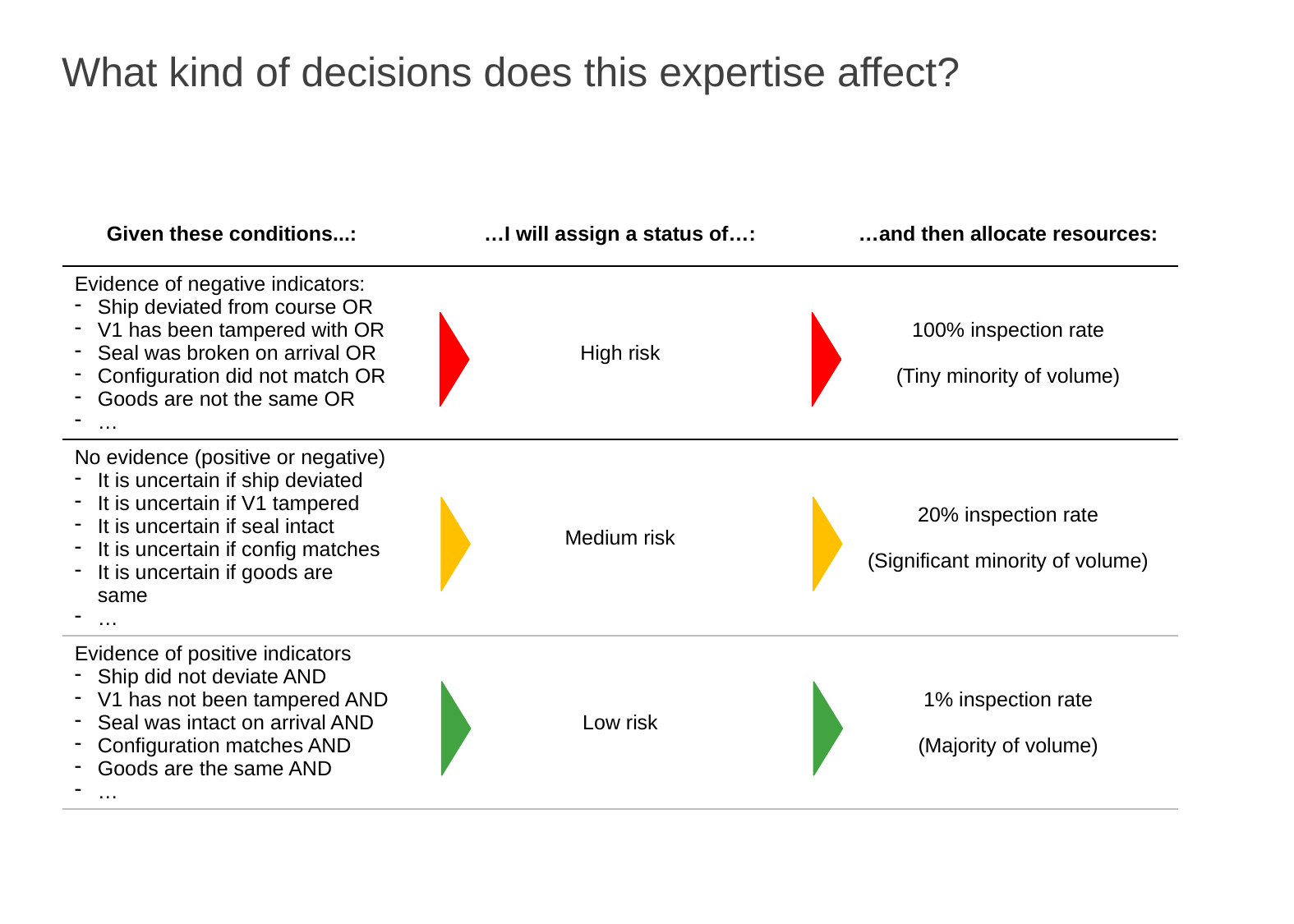

# What kind of decisions does this expertise affect?
| Given these conditions...: |  | …I will assign a status of…: |  | …and then allocate resources: |
| --- | --- | --- | --- | --- |
| Evidence of negative indicators: Ship deviated from course OR V1 has been tampered with OR Seal was broken on arrival OR Configuration did not match OR Goods are not the same OR … |  | High risk |  | 100% inspection rate (Tiny minority of volume) |
| No evidence (positive or negative) It is uncertain if ship deviated It is uncertain if V1 tampered It is uncertain if seal intact It is uncertain if config matches It is uncertain if goods are same … |  | Medium risk |  | 20% inspection rate (Significant minority of volume) |
| Evidence of positive indicators Ship did not deviate AND V1 has not been tampered AND Seal was intact on arrival AND Configuration matches AND Goods are the same AND … |  | Low risk |  | 1% inspection rate (Majority of volume) |